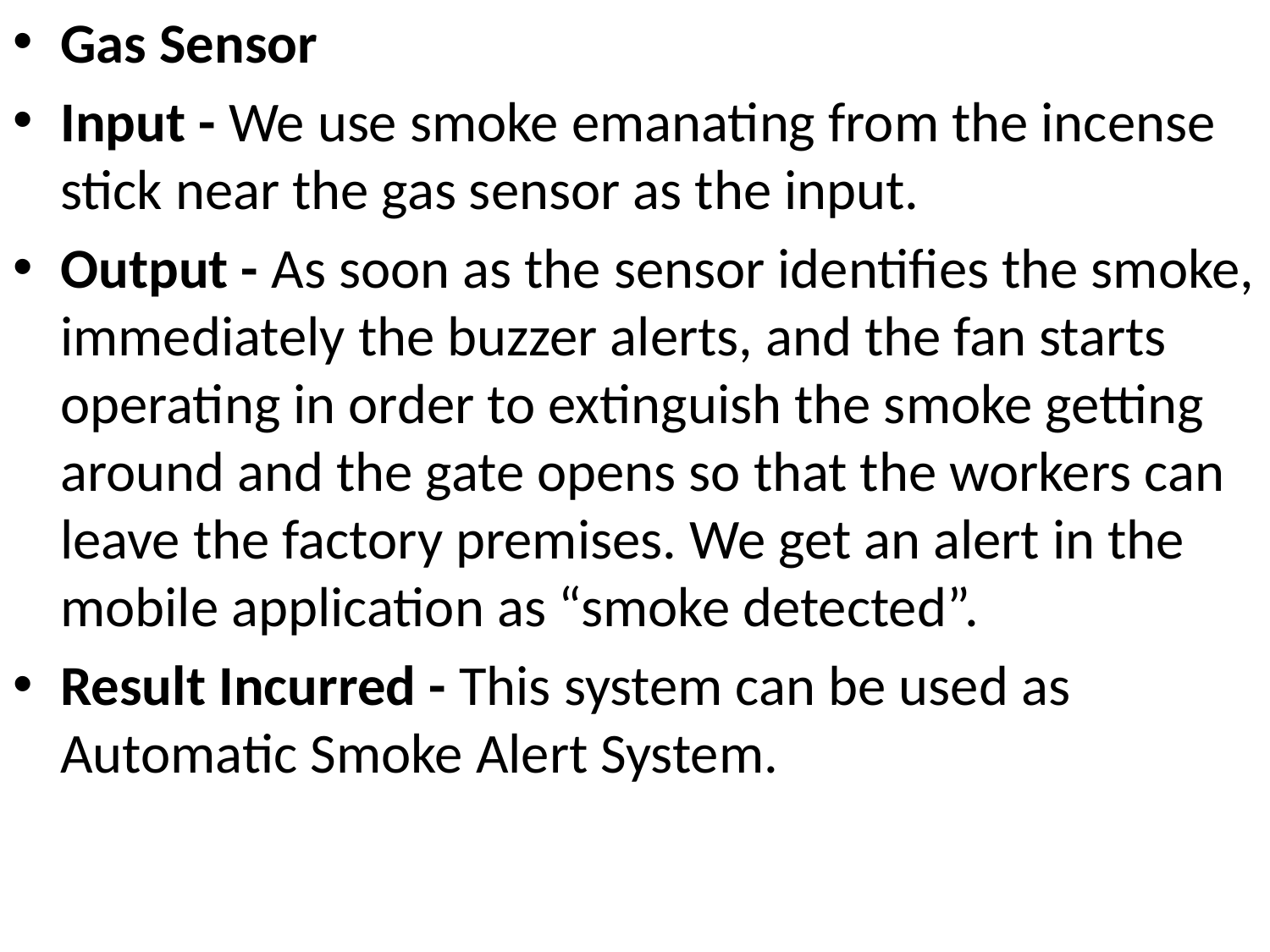

Gas Sensor
Input - We use smoke emanating from the incense stick near the gas sensor as the input.
Output - As soon as the sensor identifies the smoke, immediately the buzzer alerts, and the fan starts operating in order to extinguish the smoke getting around and the gate opens so that the workers can leave the factory premises. We get an alert in the mobile application as “smoke detected”.
Result Incurred - This system can be used as Automatic Smoke Alert System.